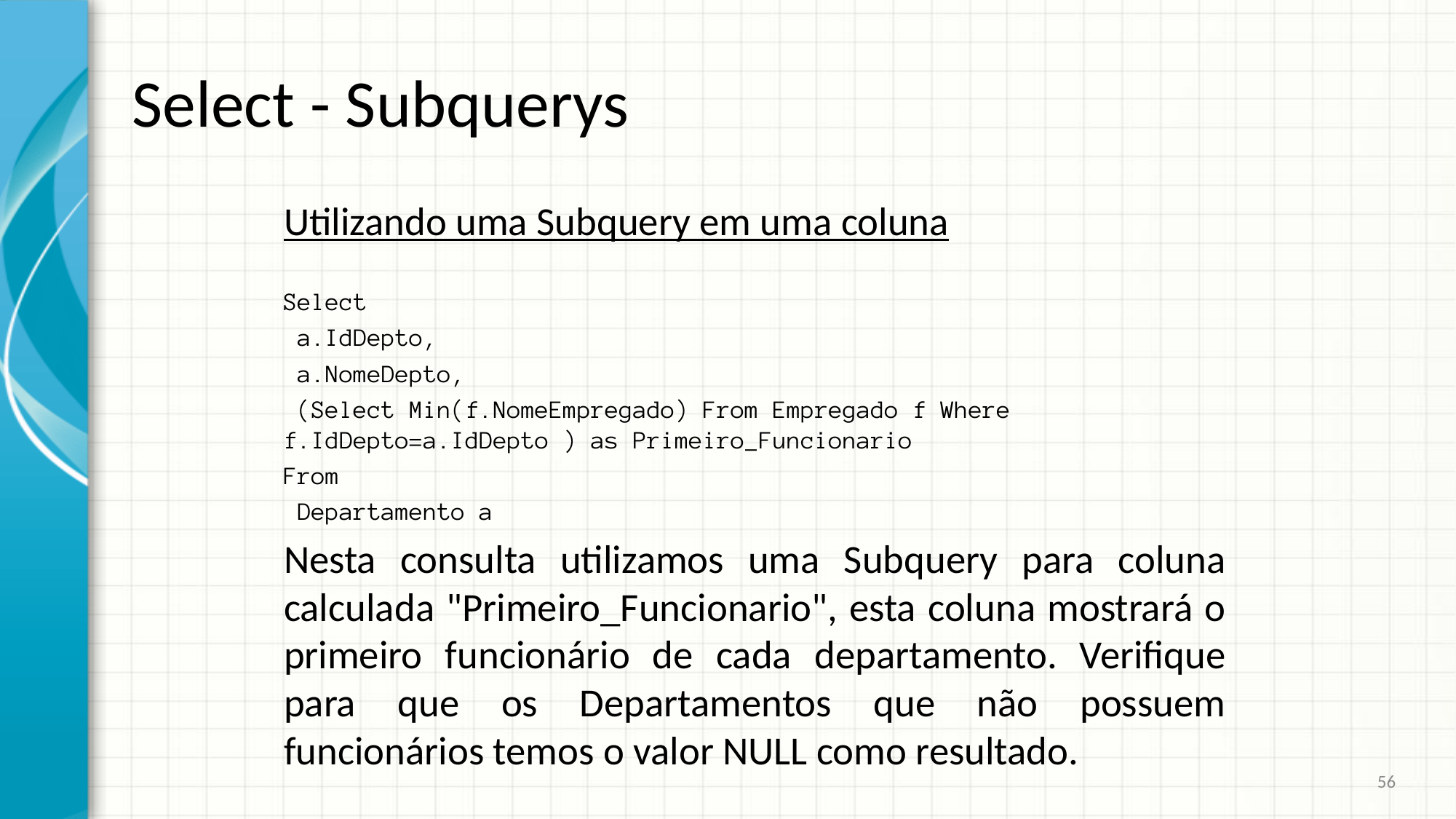

# Select - Subquerys
Utilizando uma Subquery em uma coluna

Select
 a.IdDepto,
 a.NomeDepto,
 (Select Min(f.NomeEmpregado) From Empregado f Where   	f.IdDepto=a.IdDepto ) as Primeiro_Funcionario
From
 Departamento a
Nesta consulta utilizamos uma Subquery para coluna calculada "Primeiro_Funcionario", esta coluna mostrará o primeiro funcionário de cada departamento. Verifique para que os Departamentos que não possuem funcionários temos o valor NULL como resultado.
56